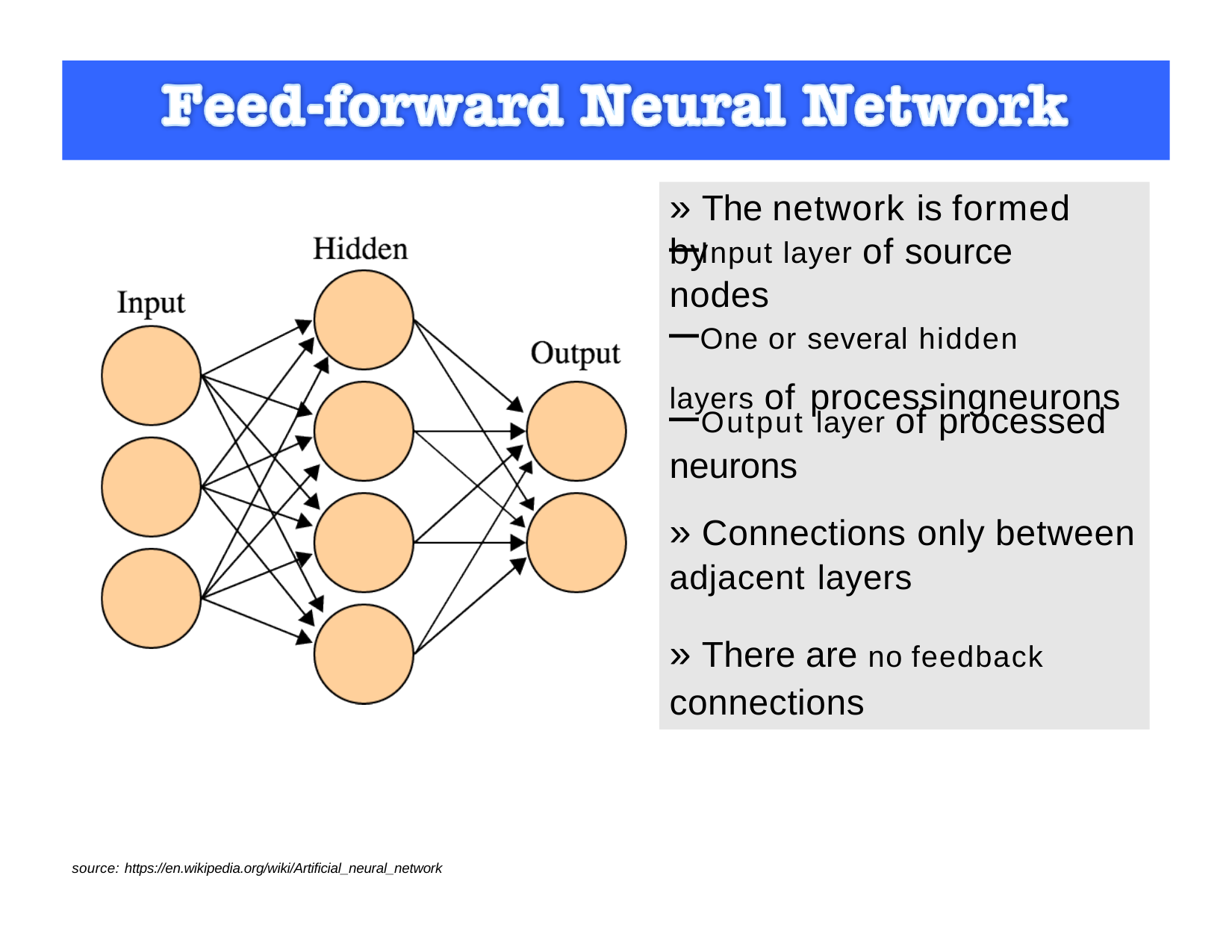

» The network is formed by

# –Input layer of source

nodes
–One or several hidden
layers of processingneurons
–Output layer of processed
neurons
» Connections only between
adjacent layers
» There are no feedback
connections
source: https://en.wikipedia.org/wiki/Artificial_neural_network